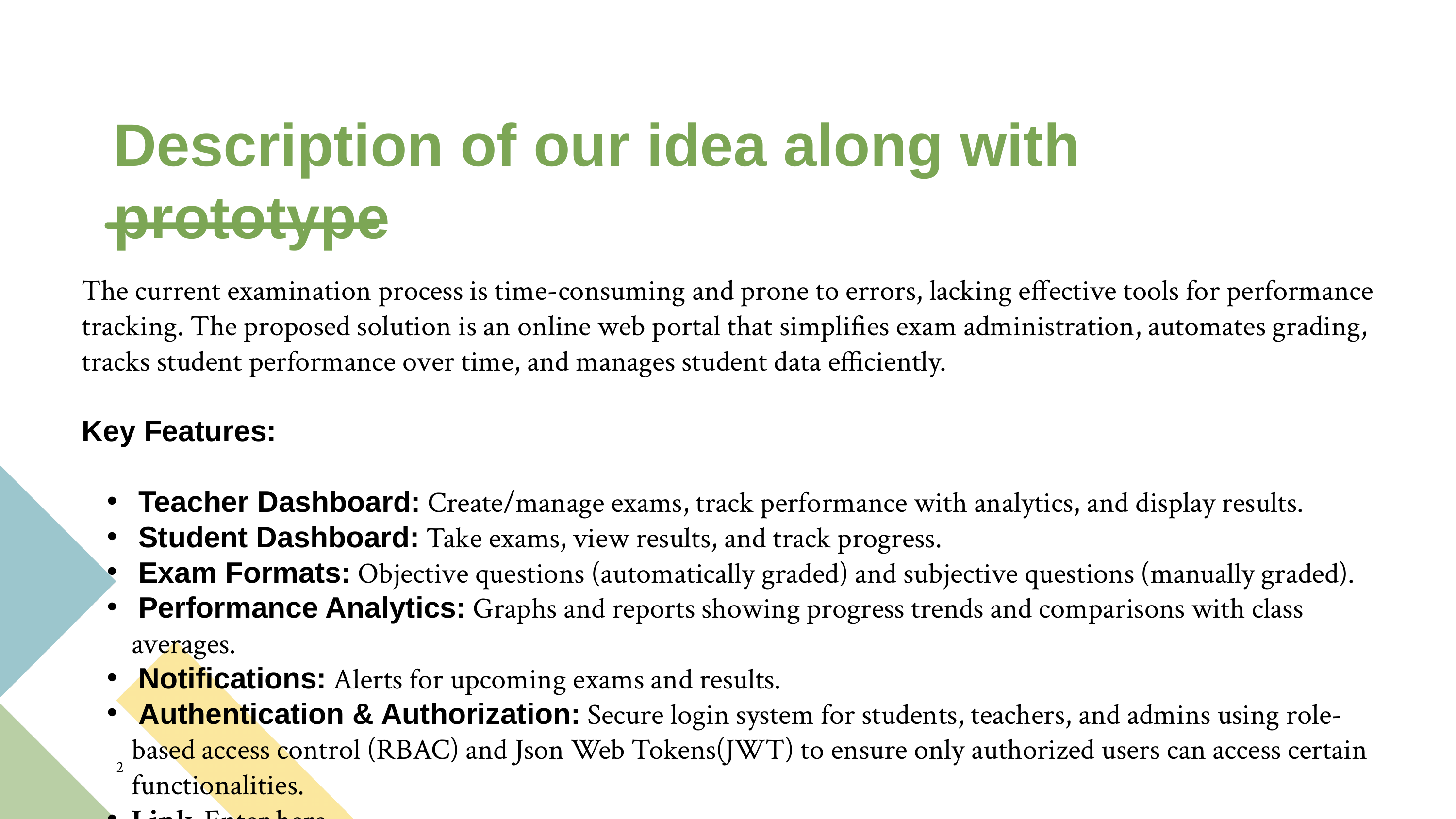

Description of our idea along with prototype

The current examination process is time-consuming and prone to errors, lacking effective tools for performance tracking. The proposed solution is an online web portal that simplifies exam administration, automates grading, tracks student performance over time, and manages student data efficiently.

Key Features:

 Teacher Dashboard: Create/manage exams, track performance with analytics, and display results.
 Student Dashboard: Take exams, view results, and track progress.
 Exam Formats: Objective questions (automatically graded) and subjective questions (manually graded).
 Performance Analytics: Graphs and reports showing progress trends and comparisons with class averages.
 Notifications: Alerts for upcoming exams and results.
 Authentication & Authorization: Secure login system for students, teachers, and admins using role-based access control (RBAC) and Json Web Tokens(JWT) to ensure only authorized users can access certain functionalities.
Link-Enter here

2